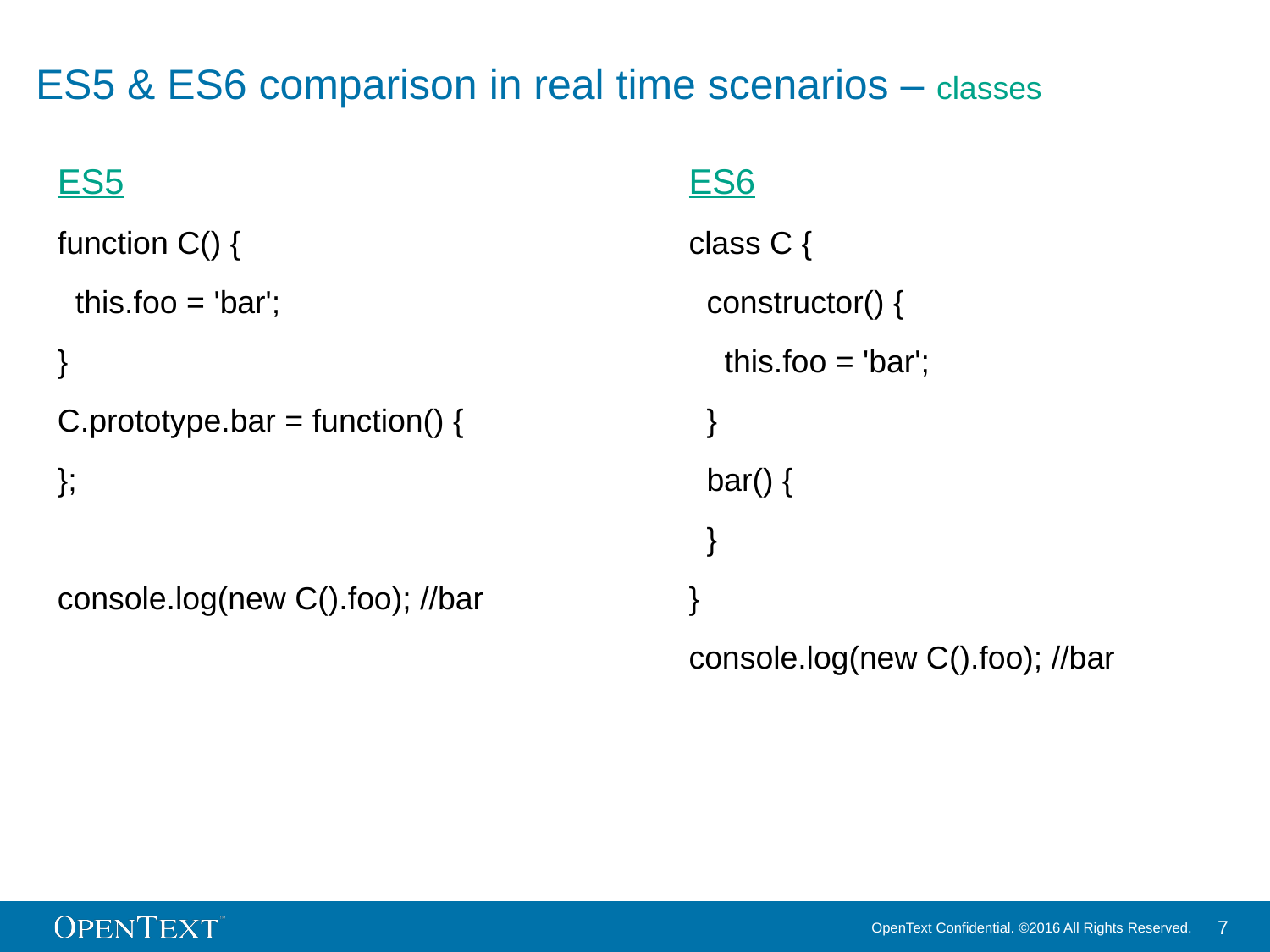

# ES5 & ES6 comparison in real time scenarios – classes
ES5
function C() {
  this.foo = 'bar';
}
C.prototype.bar = function() {
};

console.log(new C().foo); //bar
ES6
class C {
  constructor() {
    this.foo = 'bar';
  }
  bar() {
  }
}
console.log(new C().foo); //bar